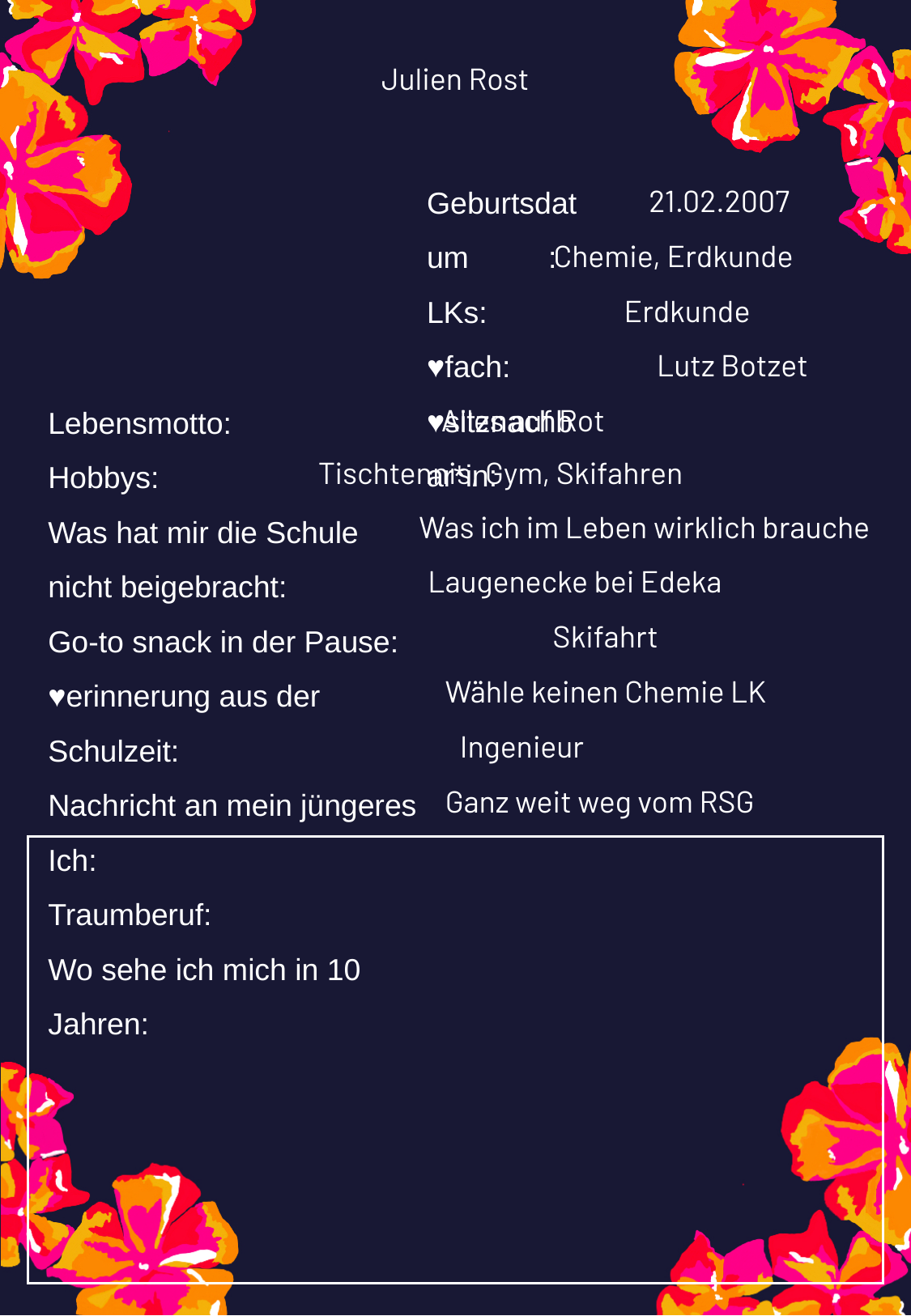

Julien Rost

21.02.2007

Chemie, Erdkunde

Erdkunde

Lutz Botzet

Alles auf Rot

Tischtennis, Gym, Skifahren

Was ich im Leben wirklich brauche

Laugenecke bei Edeka

Skifahrt

Wähle keinen Chemie LK

Ingenieur

Ganz weit weg vom RSG